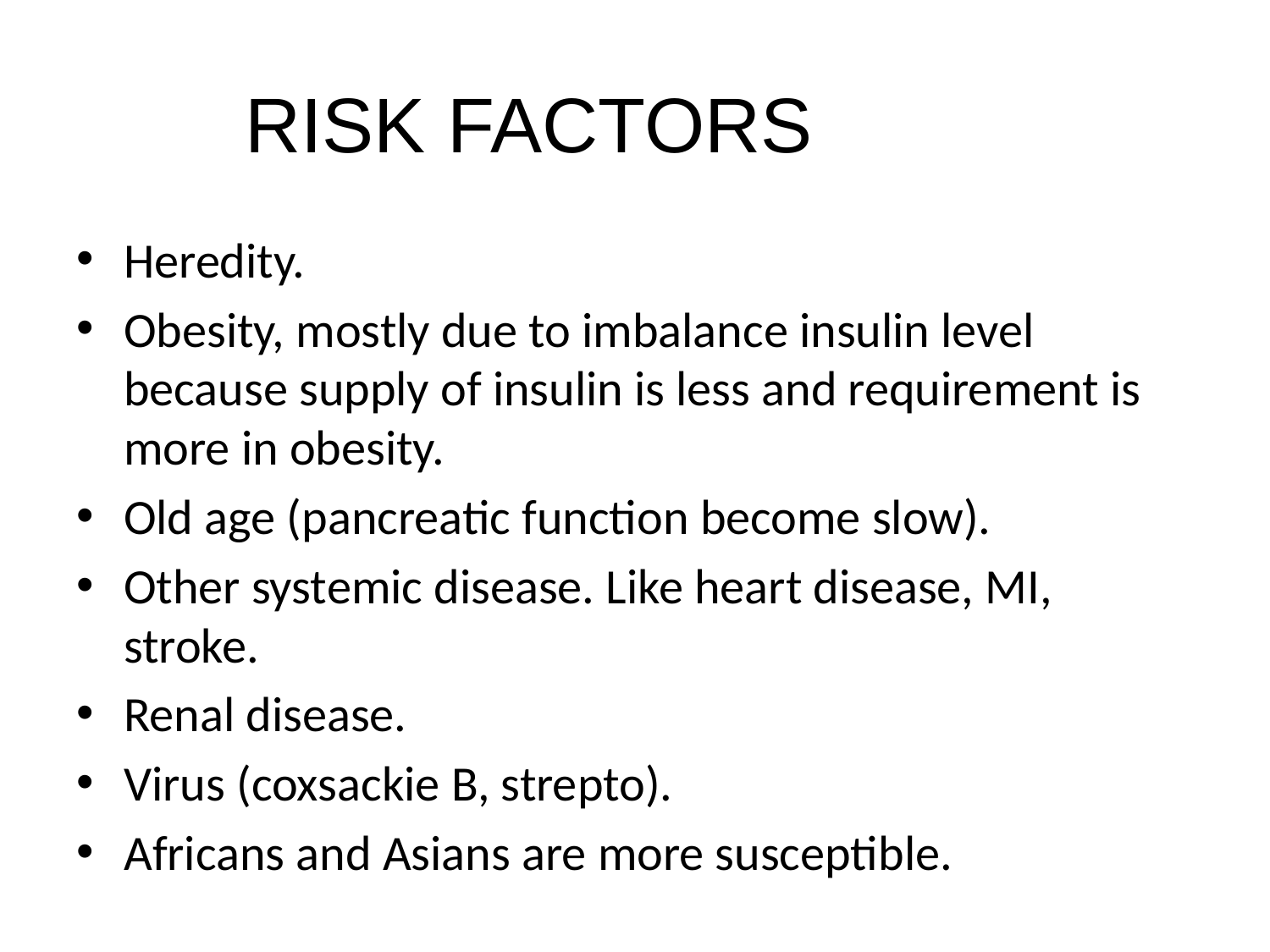

# RISK FACTORS
Heredity.
Obesity, mostly due to imbalance insulin level because supply of insulin is less and requirement is more in obesity.
Old age (pancreatic function become slow).
Other systemic disease. Like heart disease, MI, stroke.
Renal disease.
Virus (coxsackie B, strepto).
Africans and Asians are more susceptible.